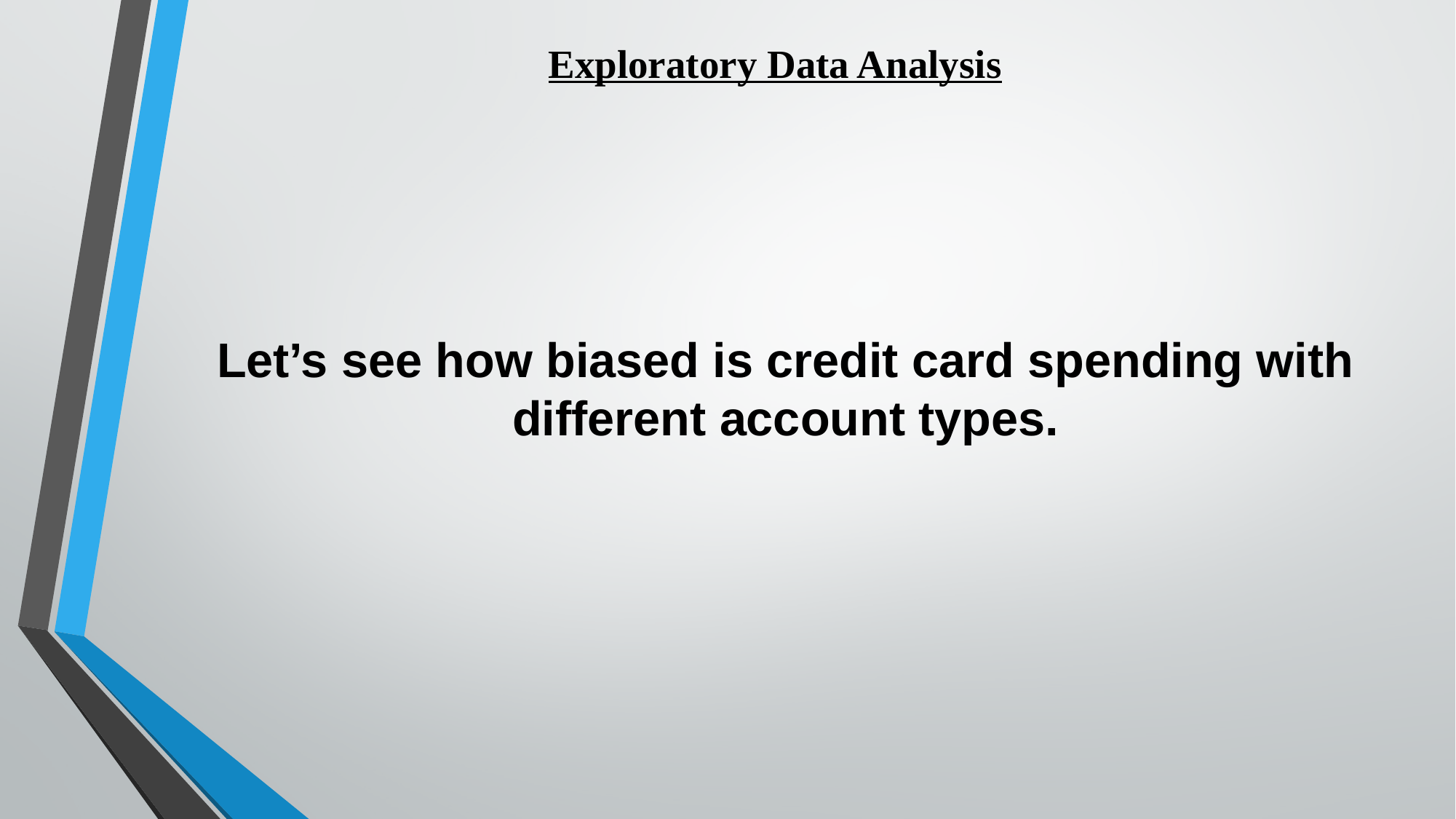

Exploratory Data Analysis
Let’s see how biased is credit card spending with different account types.